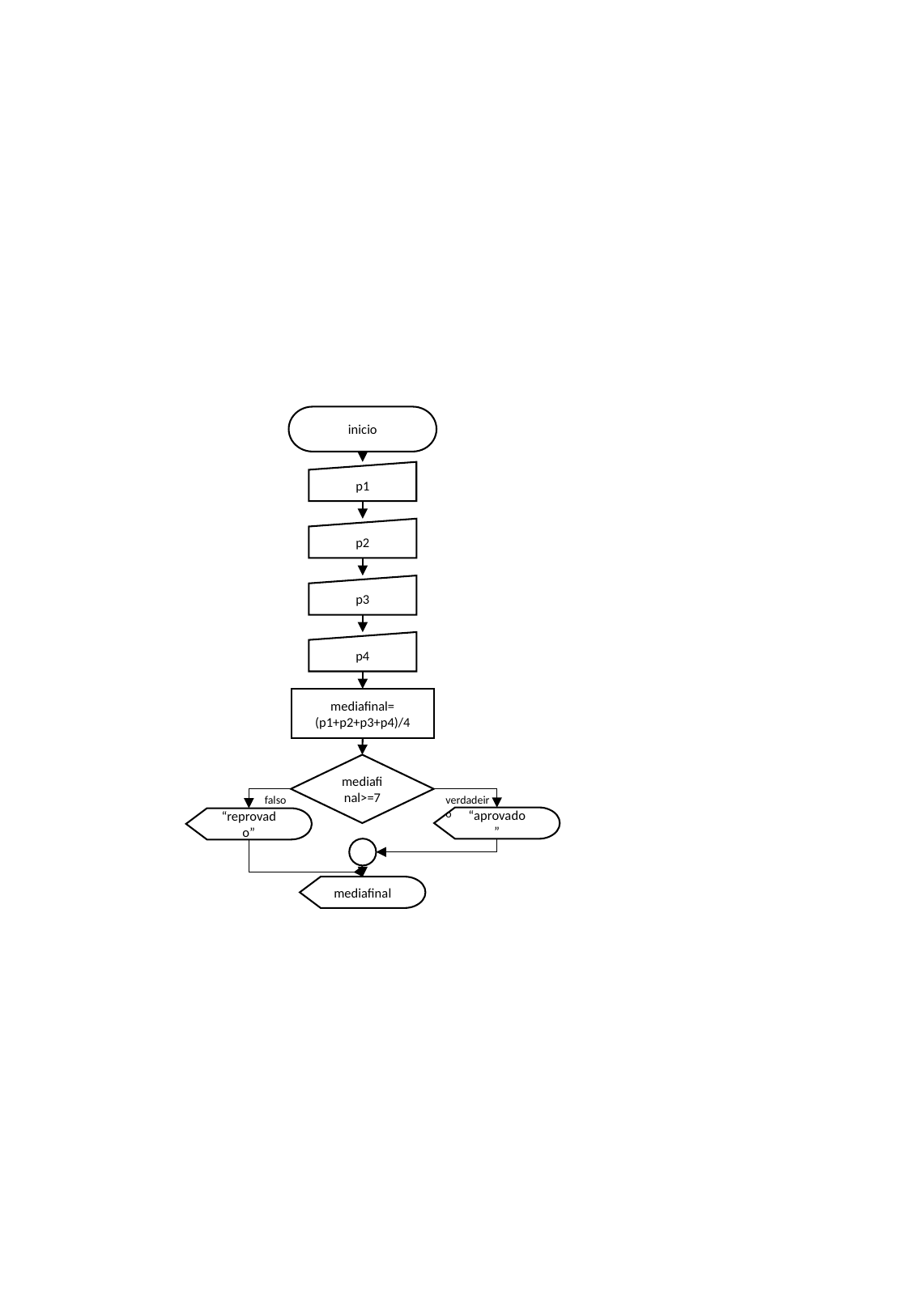

inicio
p1
p2
p3
p4
mediafinal= (p1+p2+p3+p4)/4
mediafinal>=7
falso
verdadeiro
“aprovado”
“reprovado”

mediafinal